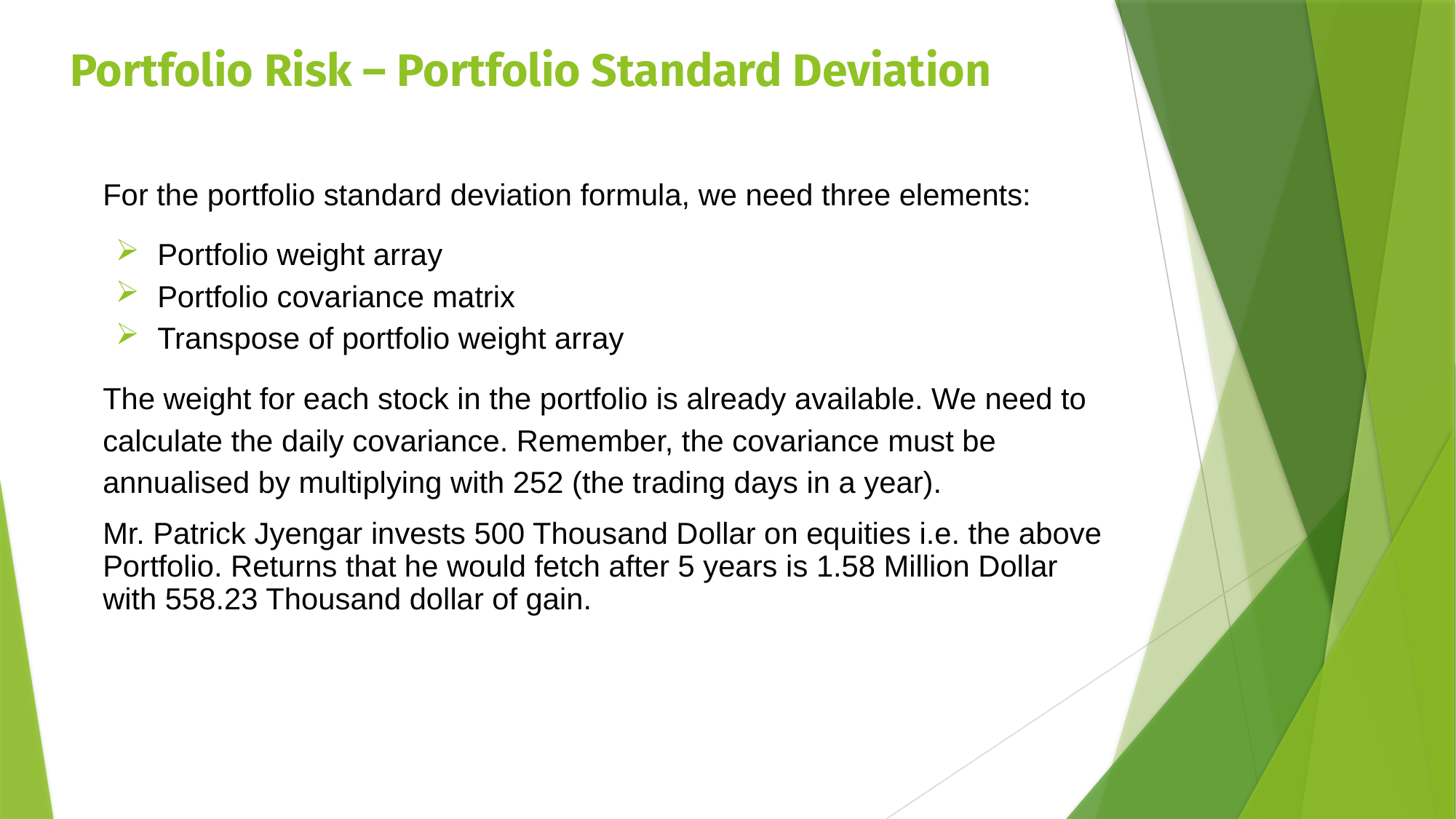

# Portfolio Risk – Portfolio Standard Deviation
For the portfolio standard deviation formula, we need three elements:
Portfolio weight array
Portfolio covariance matrix
Transpose of portfolio weight array
The weight for each stock in the portfolio is already available. We need to calculate the daily covariance. Remember, the covariance must be annualised by multiplying with 252 (the trading days in a year).
Mr. Patrick Jyengar invests 500 Thousand Dollar on equities i.e. the above Portfolio. Returns that he would fetch after 5 years is 1.58 Million Dollar with 558.23 Thousand dollar of gain.